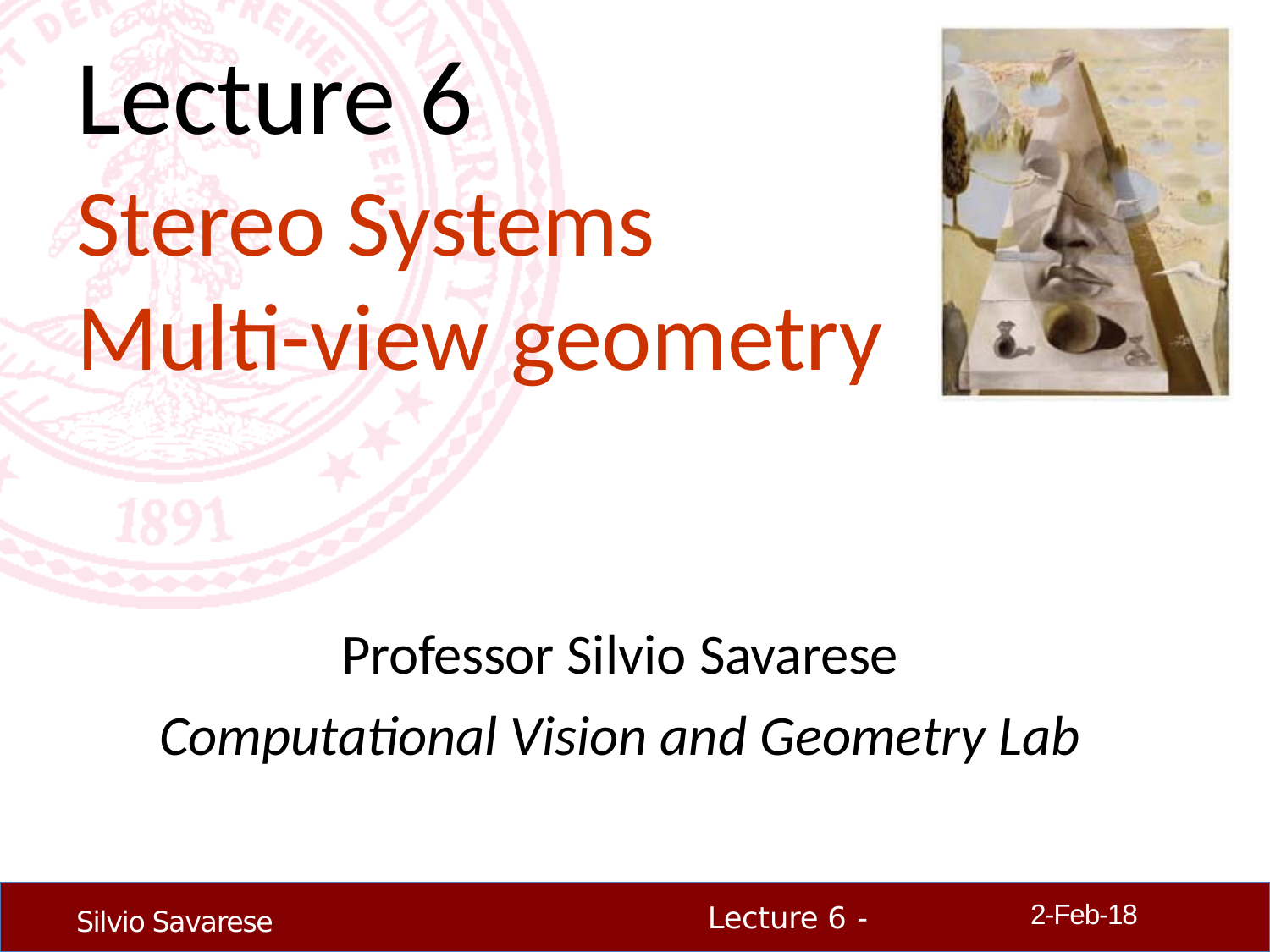

# Lecture 6
Stereo Systems  Multi-view geometry
Professor Silvio Savarese
Computational Vision and Geometry Lab

2-Feb-18
Lecture 6 -
Silvio Savarese